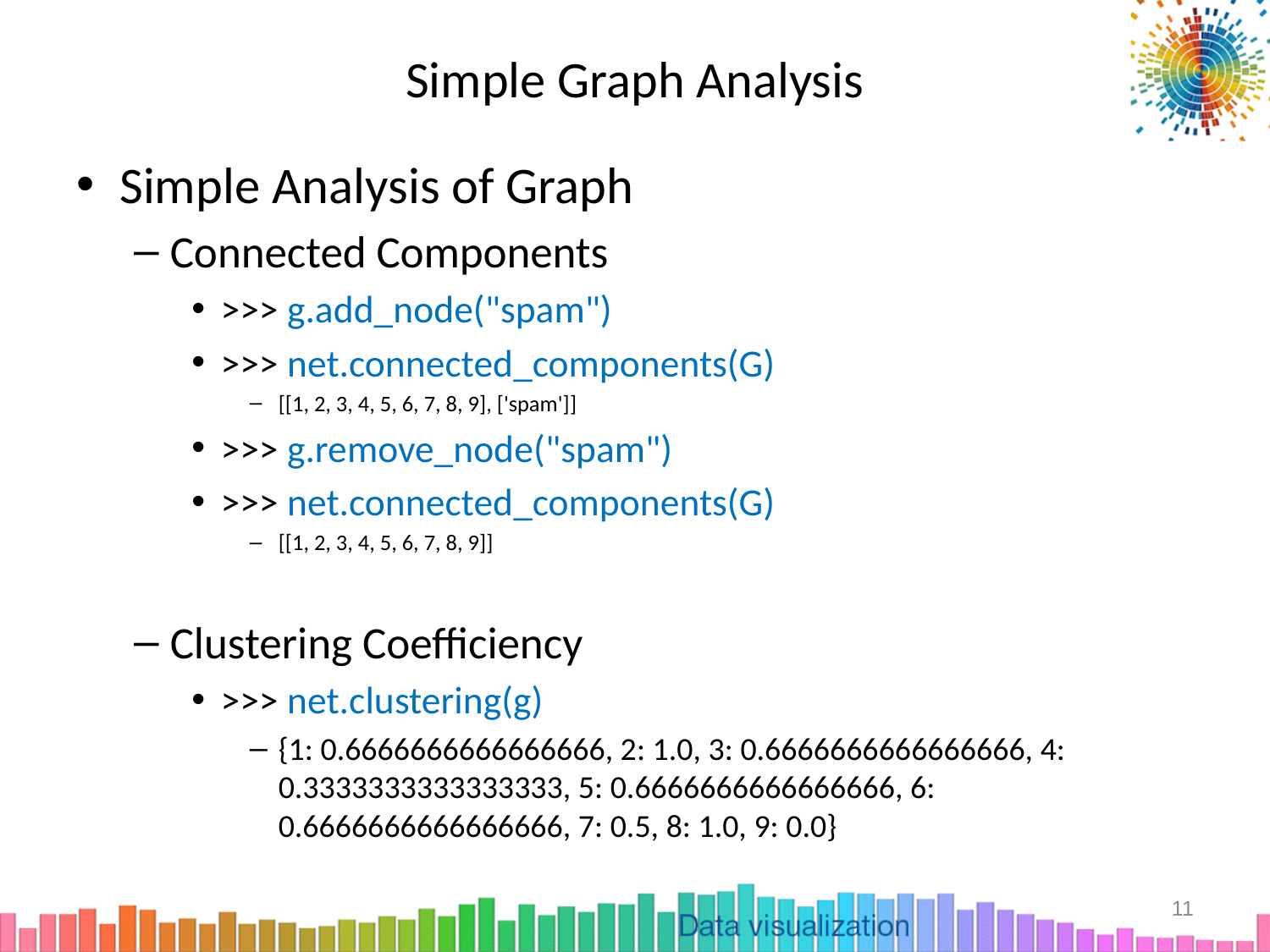

# Simple Graph Analysis
Simple Analysis of Graph
Connected Components
>>> g.add_node("spam")
>>> net.connected_components(G)
[[1, 2, 3, 4, 5, 6, 7, 8, 9], ['spam']]
>>> g.remove_node("spam")
>>> net.connected_components(G)
[[1, 2, 3, 4, 5, 6, 7, 8, 9]]

Clustering Coefficiency
>>> net.clustering(g)
{1: 0.6666666666666666, 2: 1.0, 3: 0.6666666666666666, 4: 0.3333333333333333, 5: 0.6666666666666666, 6: 0.6666666666666666, 7: 0.5, 8: 1.0, 9: 0.0}

11